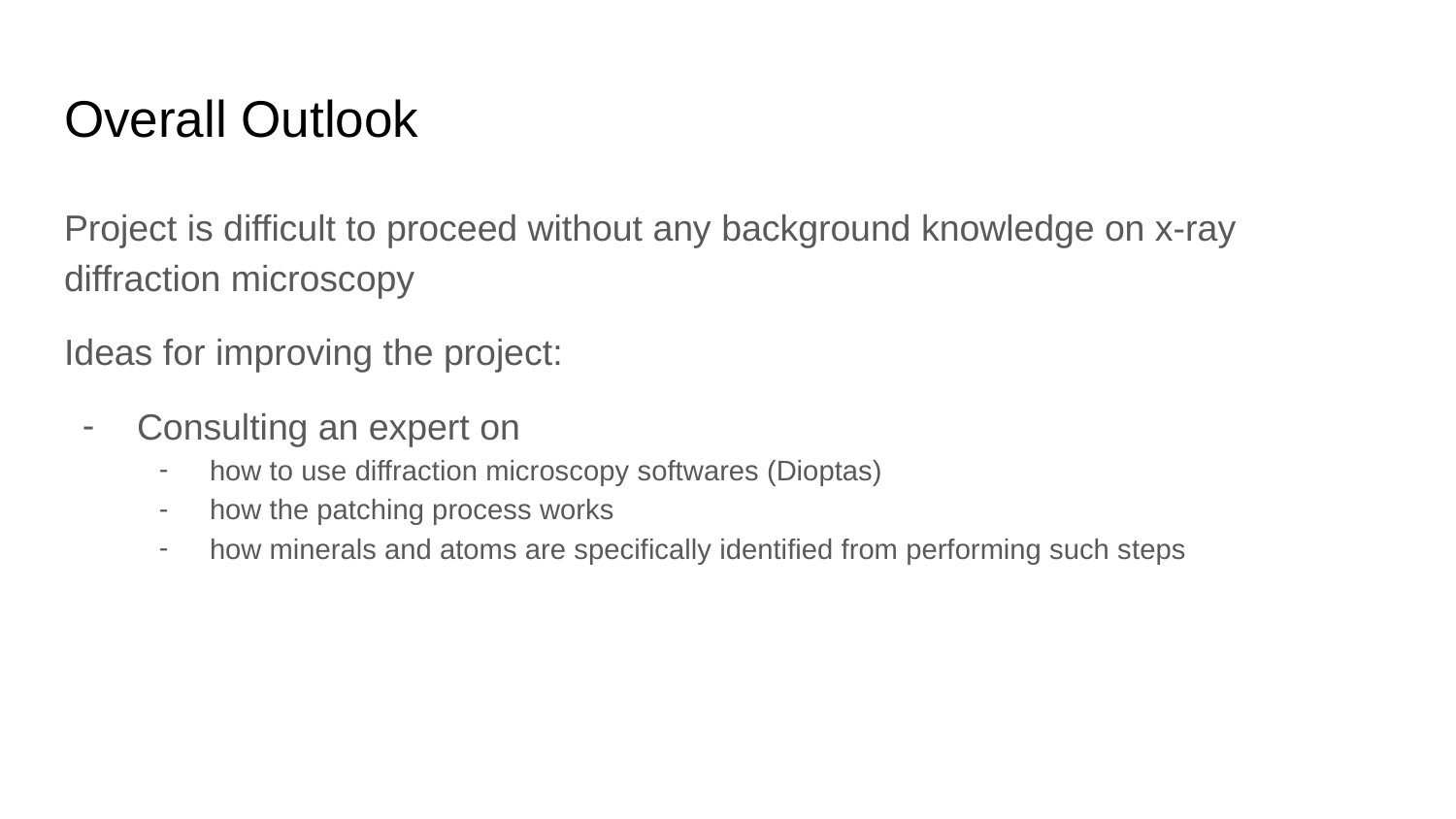

# Overall Outlook
Project is difficult to proceed without any background knowledge on x-ray diffraction microscopy
Ideas for improving the project:
Consulting an expert on
how to use diffraction microscopy softwares (Dioptas)
how the patching process works
how minerals and atoms are specifically identified from performing such steps